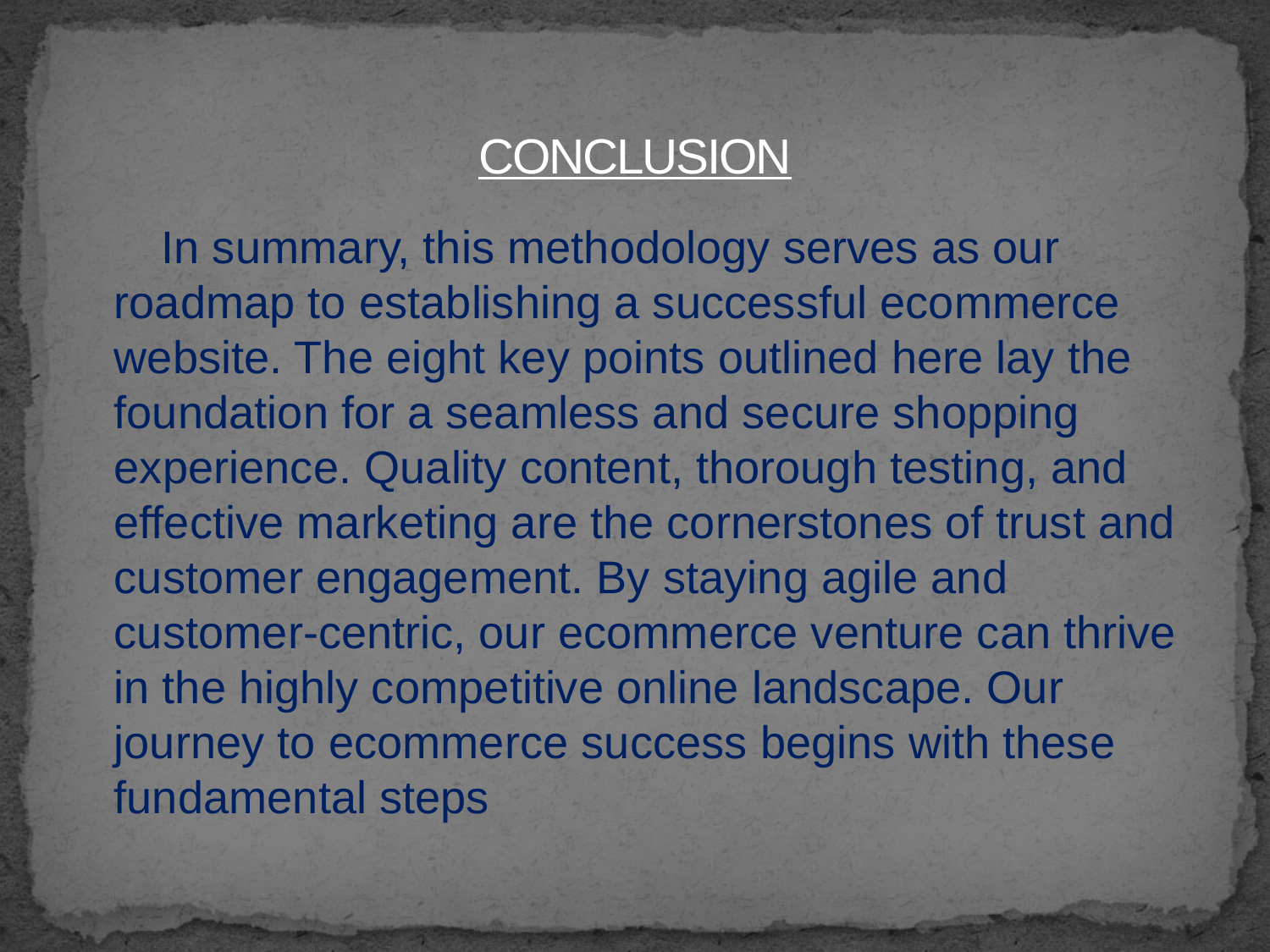

CONCLUSION
# In summary, this methodology serves as our roadmap to establishing a successful ecommerce website. The eight key points outlined here lay the foundation for a seamless and secure shopping experience. Quality content, thorough testing, and effective marketing are the cornerstones of trust and customer engagement. By staying agile and customer-centric, our ecommerce venture can thrive in the highly competitive online landscape. Our journey to ecommerce success begins with these fundamental steps